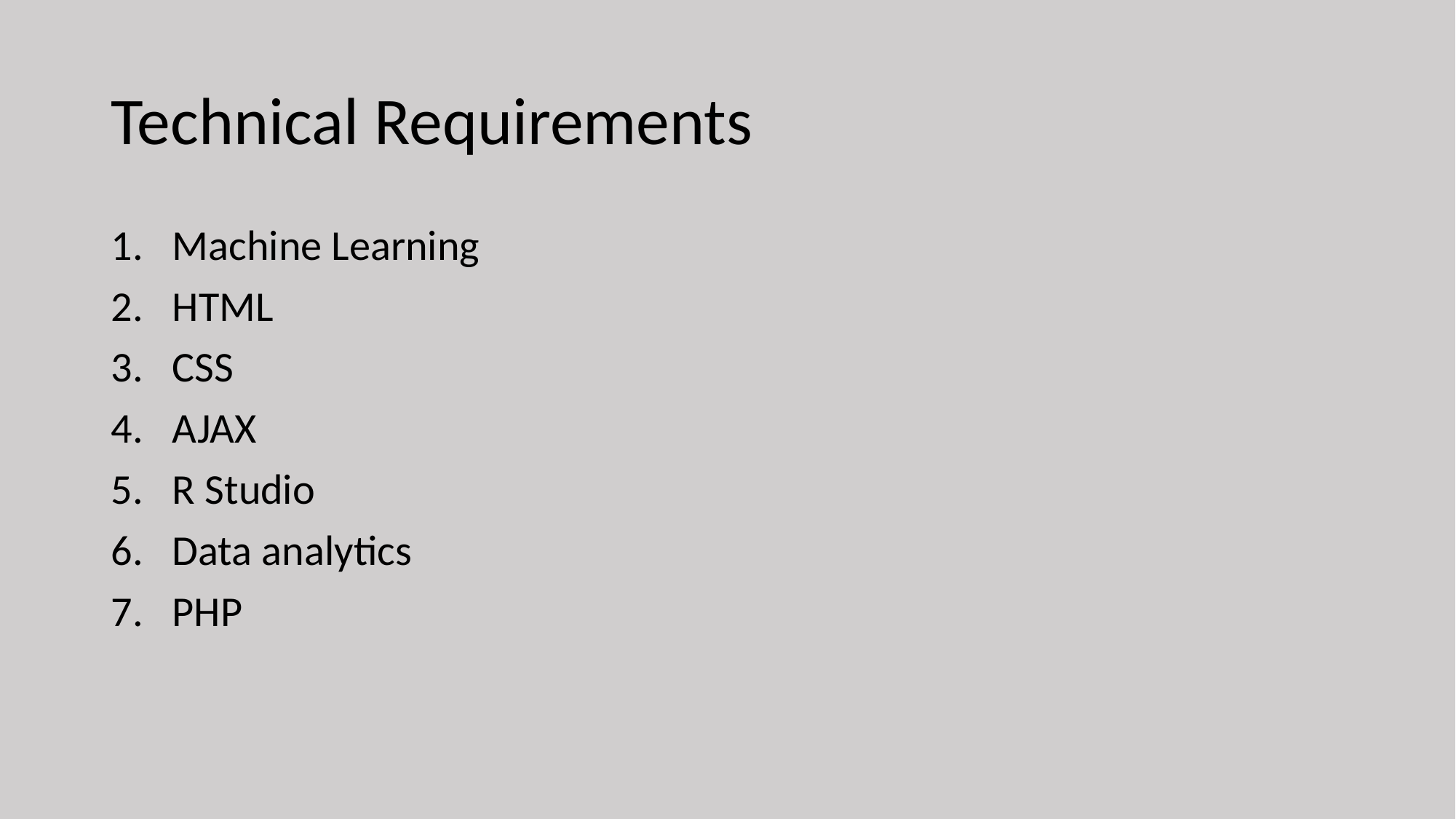

# Technical Requirements
Machine Learning
HTML
CSS
AJAX
R Studio
Data analytics
PHP